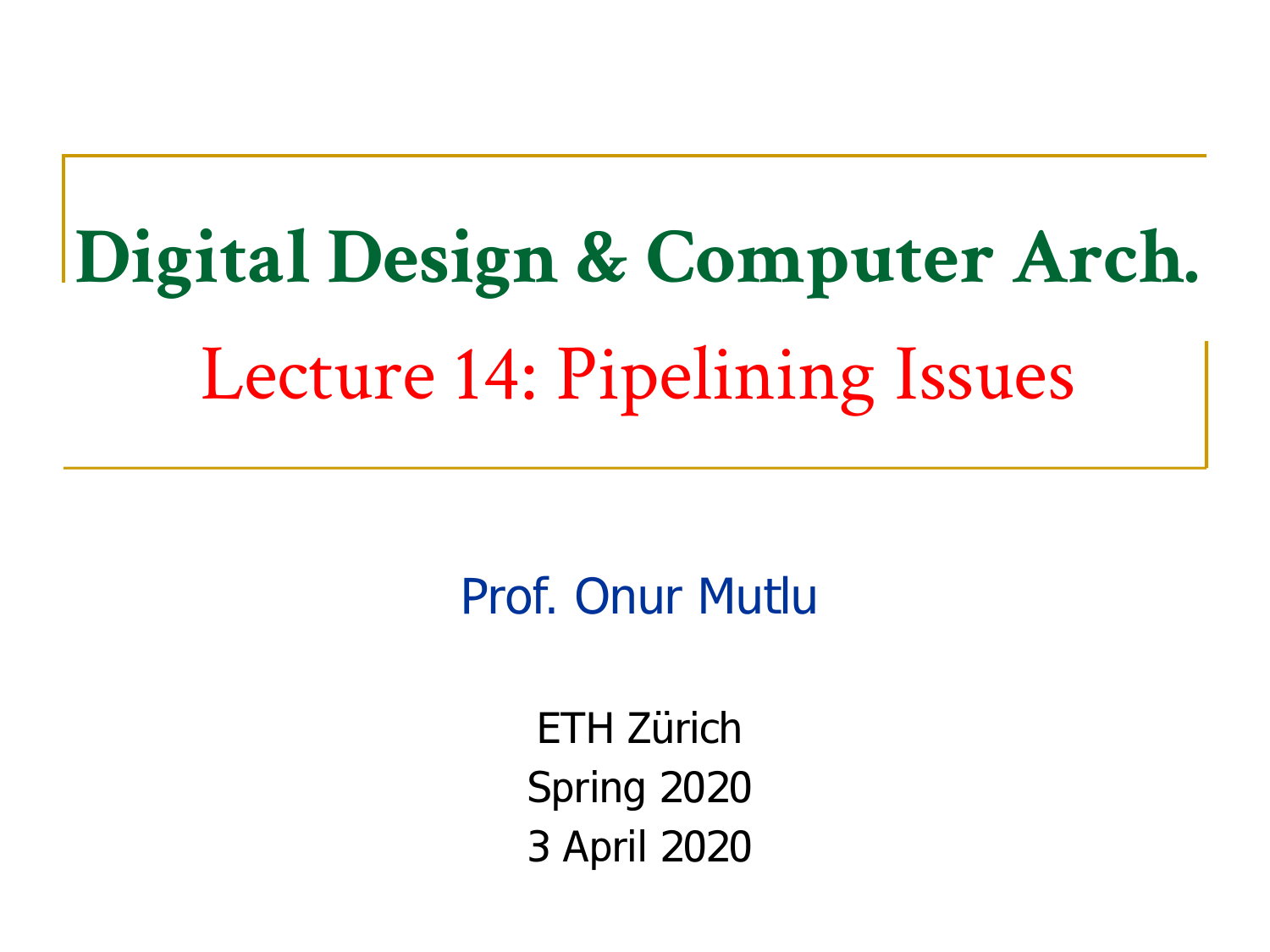

# Digital Design & Computer Arch. Lecture 14: Pipelining Issues

Prof. Onur Mutlu

ETH Zürich
Spring 2020
3 April 2020